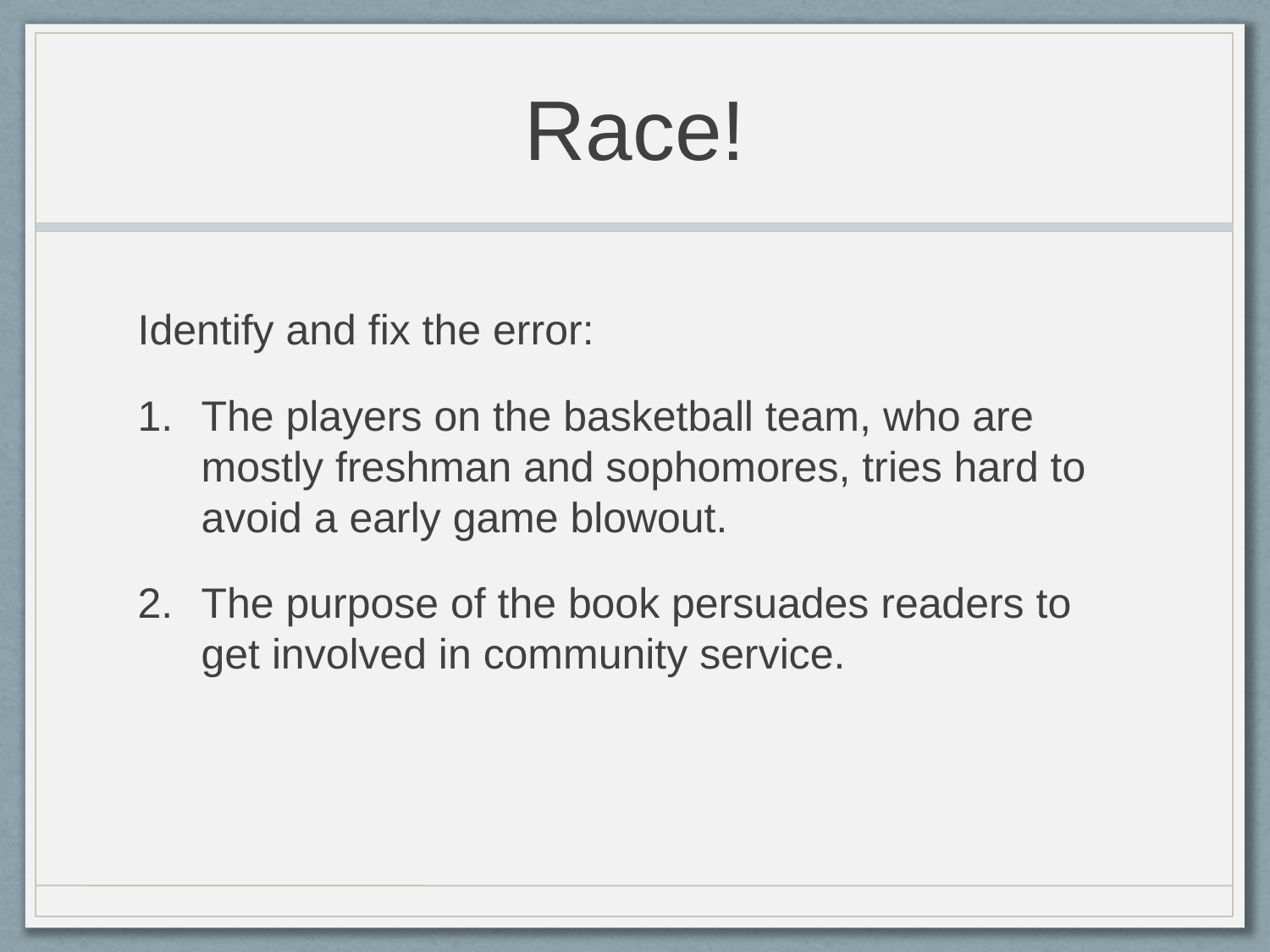

# Race!
Identify and fix the error:
The players on the basketball team, who are mostly freshman and sophomores, tries hard to avoid a early game blowout.
The purpose of the book persuades readers to get involved in community service.